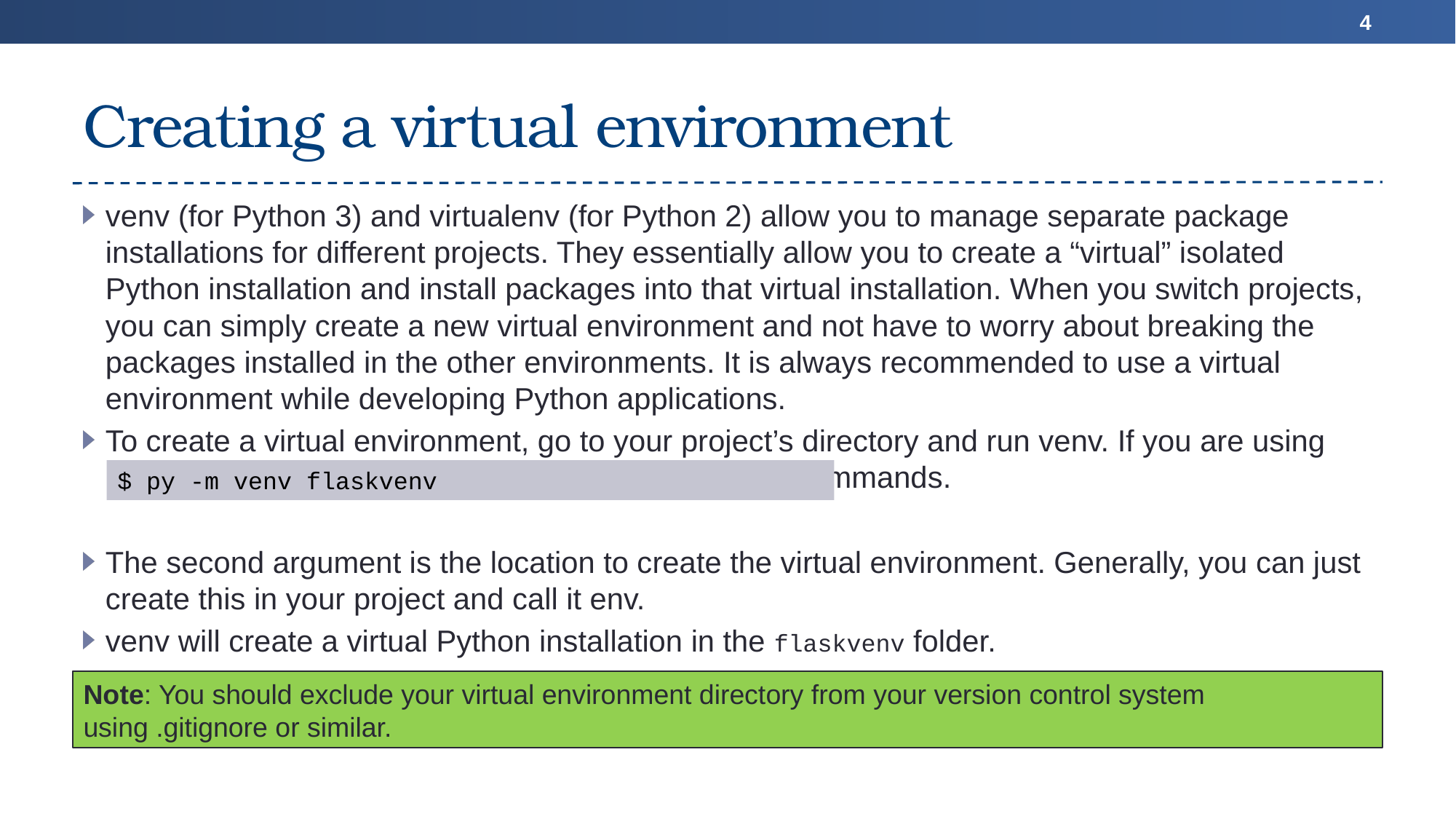

4
# Creating a virtual environment
venv (for Python 3) and virtualenv (for Python 2) allow you to manage separate package installations for different projects. They essentially allow you to create a “virtual” isolated Python installation and install packages into that virtual installation. When you switch projects, you can simply create a new virtual environment and not have to worry about breaking the packages installed in the other environments. It is always recommended to use a virtual environment while developing Python applications.
To create a virtual environment, go to your project’s directory and run venv. If you are using Python 2, replace venv with virtualenv in the below commands.

The second argument is the location to create the virtual environment. Generally, you can just create this in your project and call it env.
venv will create a virtual Python installation in the flaskvenv folder.
$ py -m venv flaskvenv
Note: You should exclude your virtual environment directory from your version control system using .gitignore or similar.